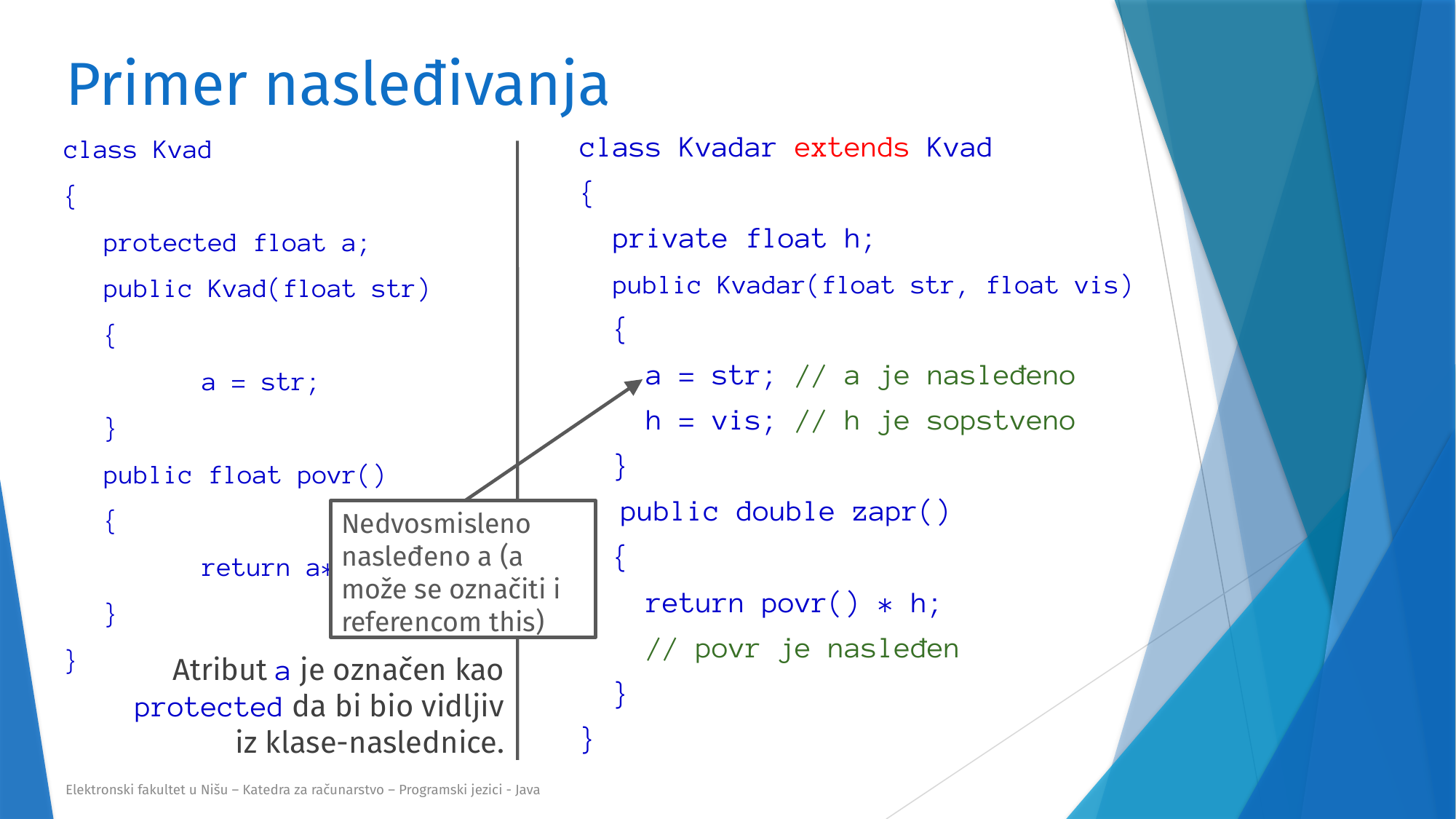

# Primer nasleđivanja
class Kvadar extends Kvad
{
  private float h;
  public Kvadar(float str, float vis)
  {
    a = str; // a je nasleđeno
    h = vis; // h je sopstveno
  }
	public double zapr()
  {
    return povr() * h;
    // povr je nasleđen
  }
}

class Kvad
{
	protected float a;
	public Kvad(float str)
	{
		a = str;
	}
	public float povr()
	{
		return a*a;
	}
}

Nedvosmisleno nasleđeno a (a može se označiti i referencom this)
Atribut a je označen kao protected da bi bio vidljiv
iz klase-naslednice.
Elektronski fakultet u Nišu – Katedra za računarstvo – Programski jezici - Java